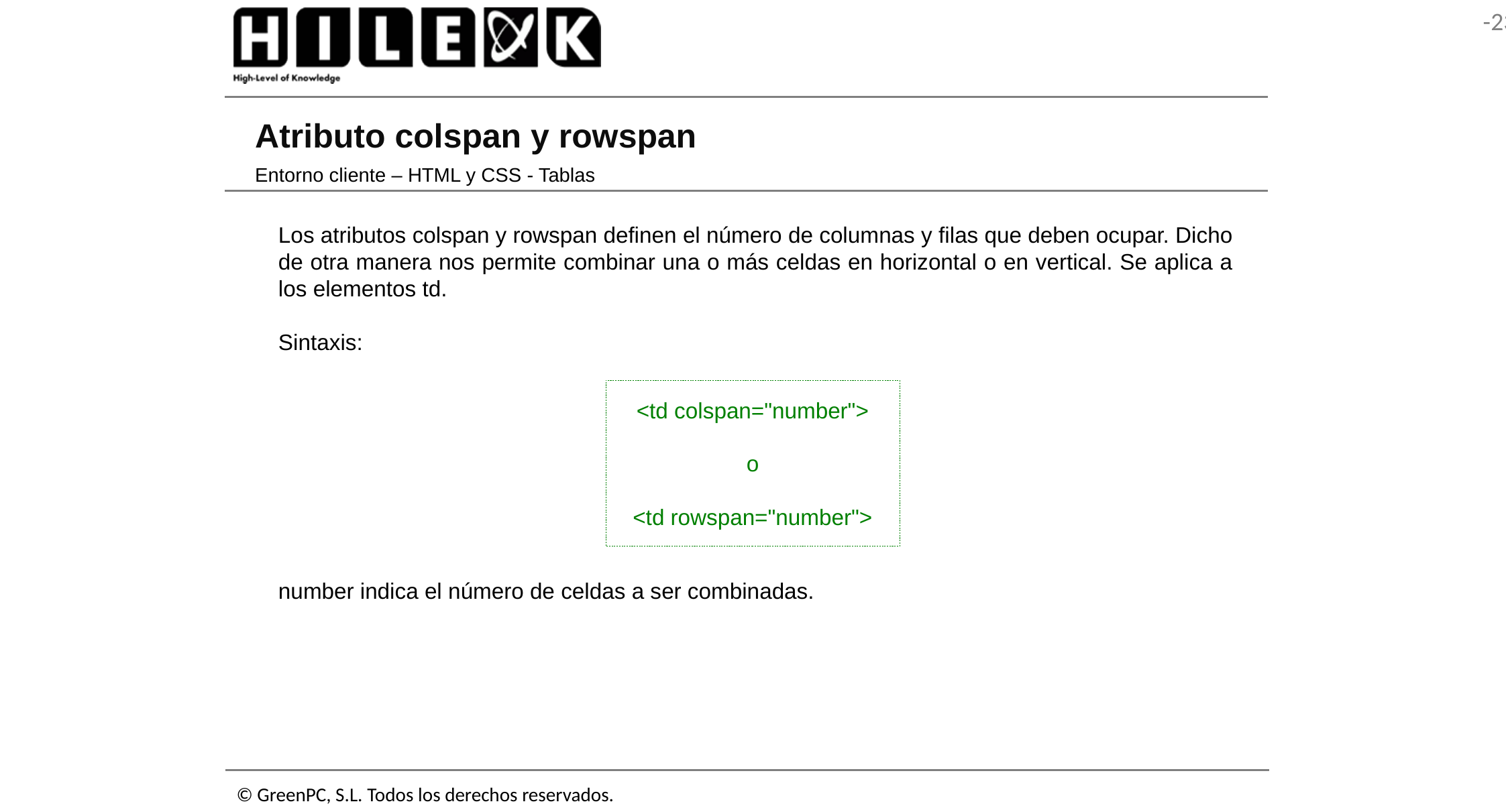

# Atributo colspan y rowspan
Entorno cliente – HTML y CSS - Tablas
Los atributos colspan y rowspan definen el número de columnas y filas que deben ocupar. Dicho de otra manera nos permite combinar una o más celdas en horizontal o en vertical. Se aplica a los elementos td.

Sintaxis:
<td colspan="number">

o

<td rowspan="number">
number indica el número de celdas a ser combinadas.